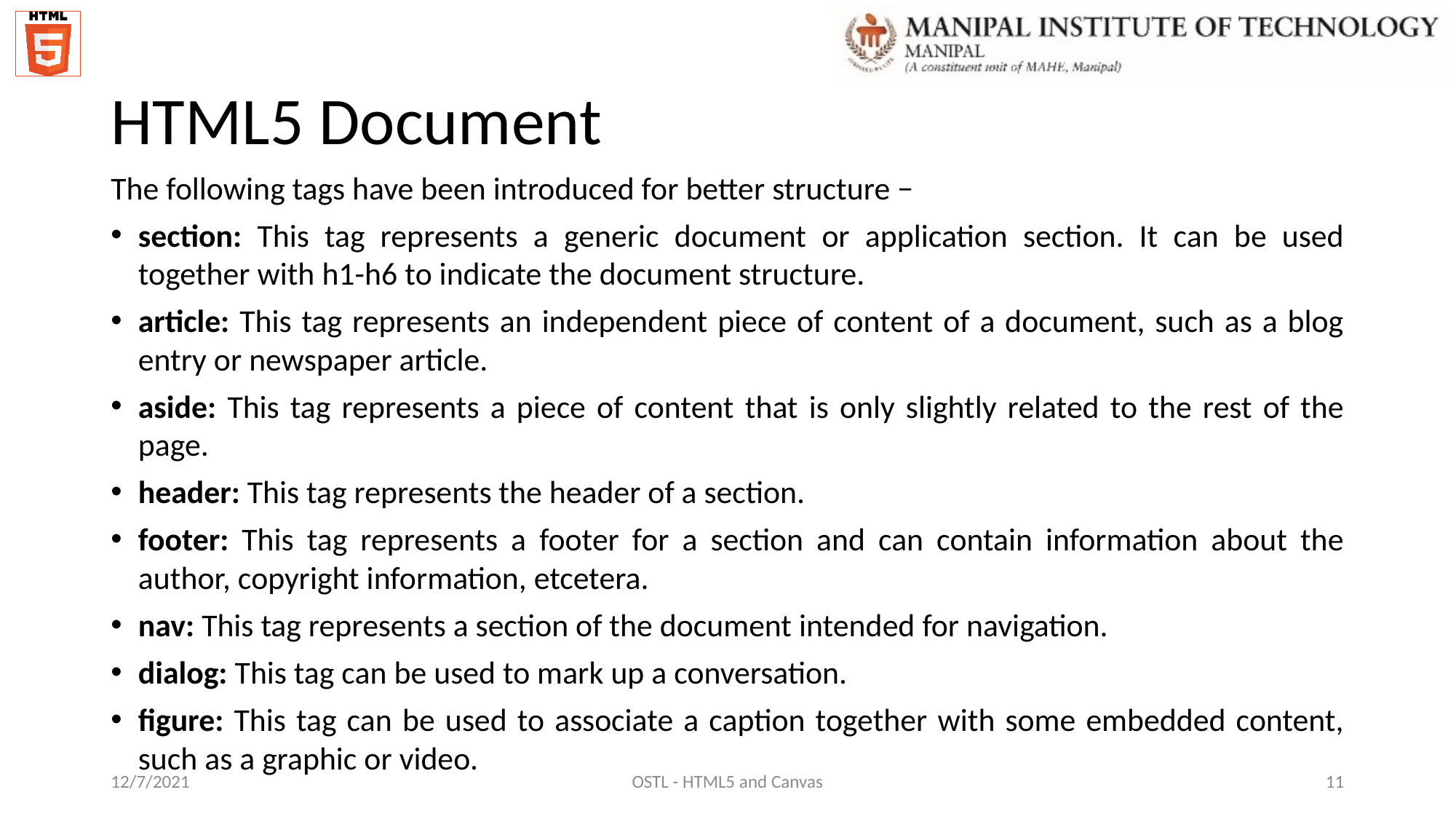

# HTML5 Document
The following tags have been introduced for better structure −
section: This tag represents a generic document or application section. It can be used together with h1-h6 to indicate the document structure.
article: This tag represents an independent piece of content of a document, such as a blog entry or newspaper article.
aside: This tag represents a piece of content that is only slightly related to the rest of the page.
header: This tag represents the header of a section.
footer: This tag represents a footer for a section and can contain information about the author, copyright information, etcetera.
nav: This tag represents a section of the document intended for navigation.
dialog: This tag can be used to mark up a conversation.
figure: This tag can be used to associate a caption together with some embedded content, such as a graphic or video.
12/7/2021
OSTL - HTML5 and Canvas
11